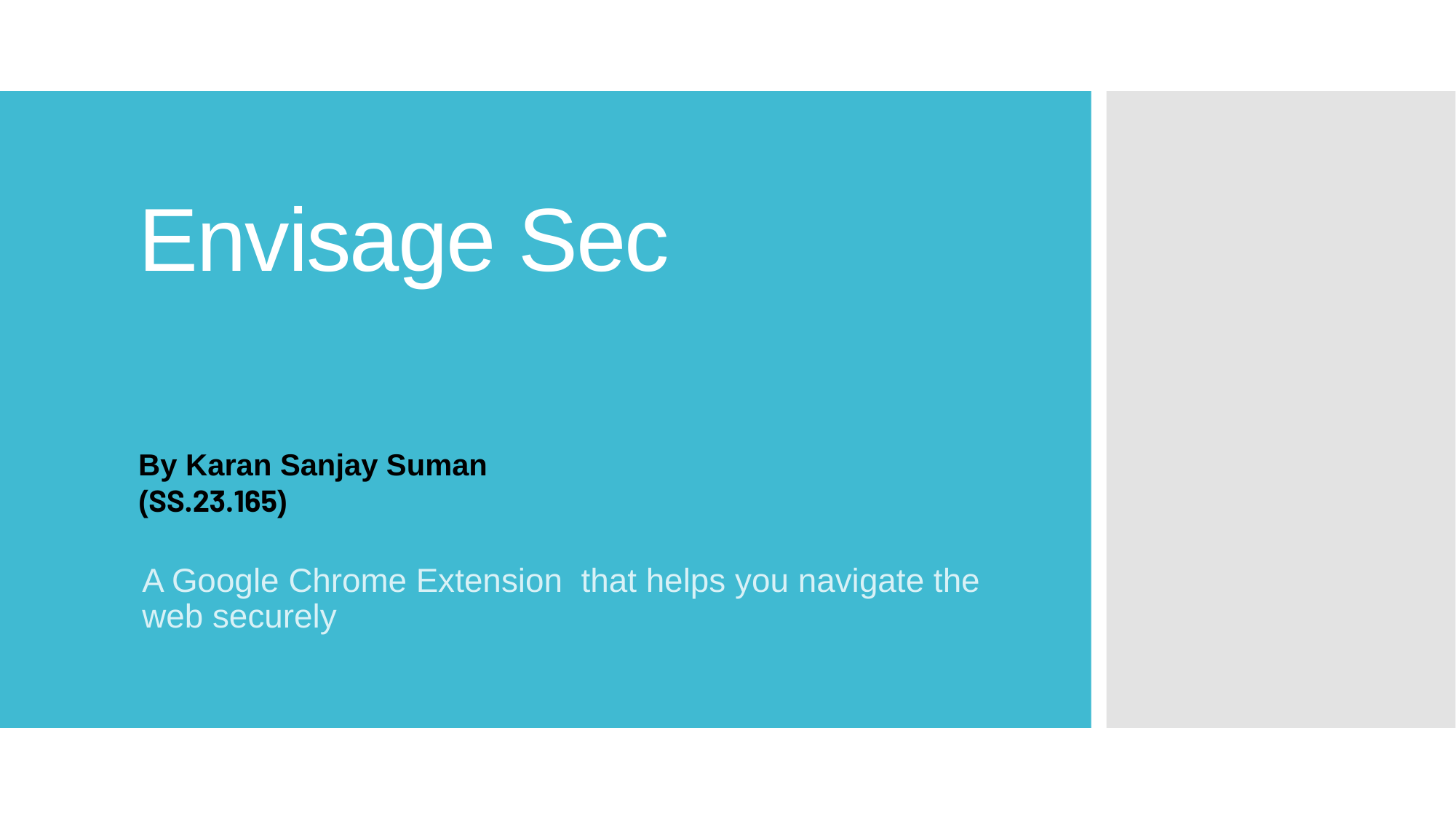

# Envisage Sec
By Karan Sanjay Suman (SS.23.165)
A Google Chrome Extension  that helps you navigate the web securely